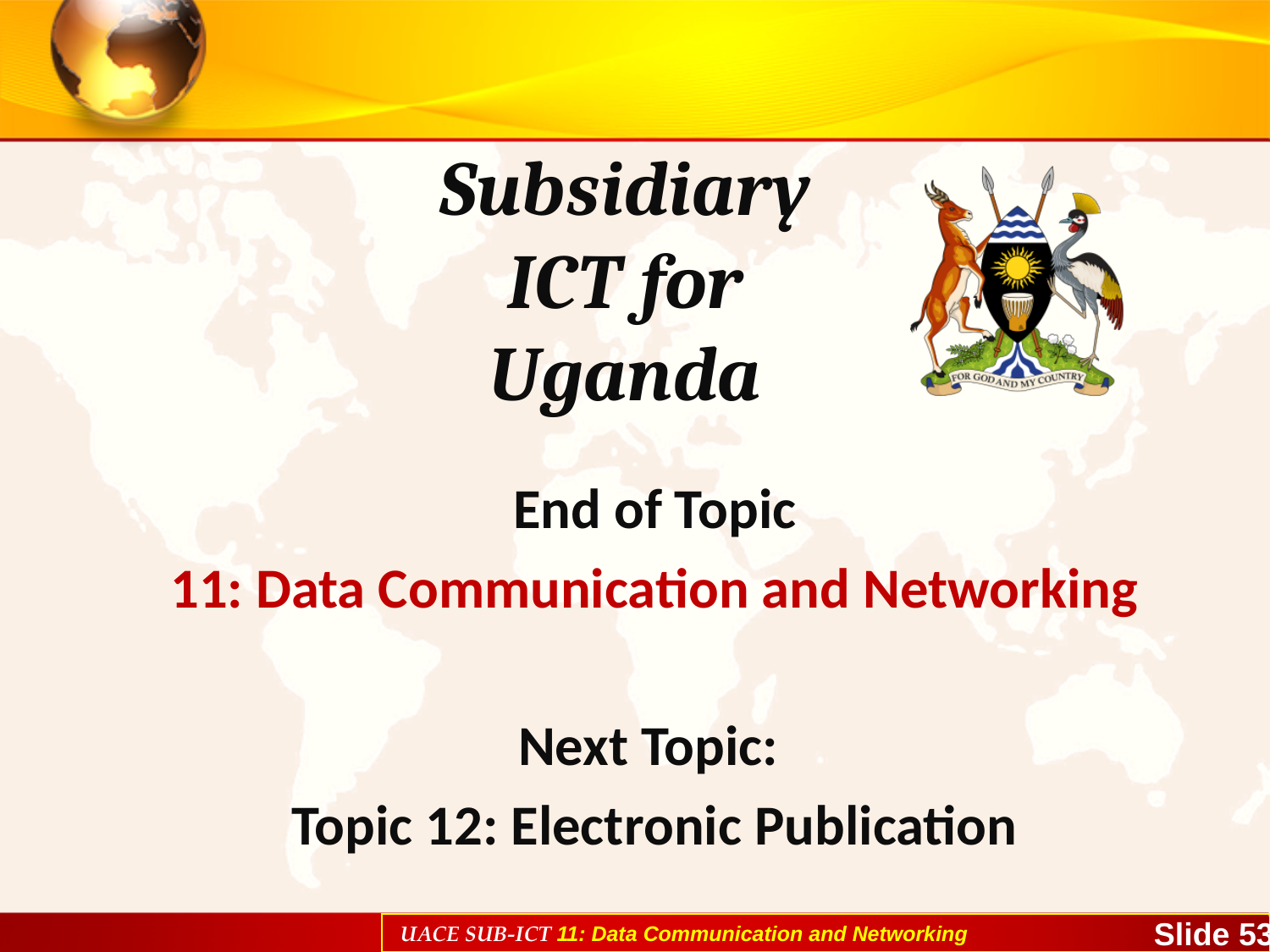

# Subsidiary ICT for Uganda
End of Topic
11: Data Communication and Networking

Next Topic:
Topic 12: Electronic Publication